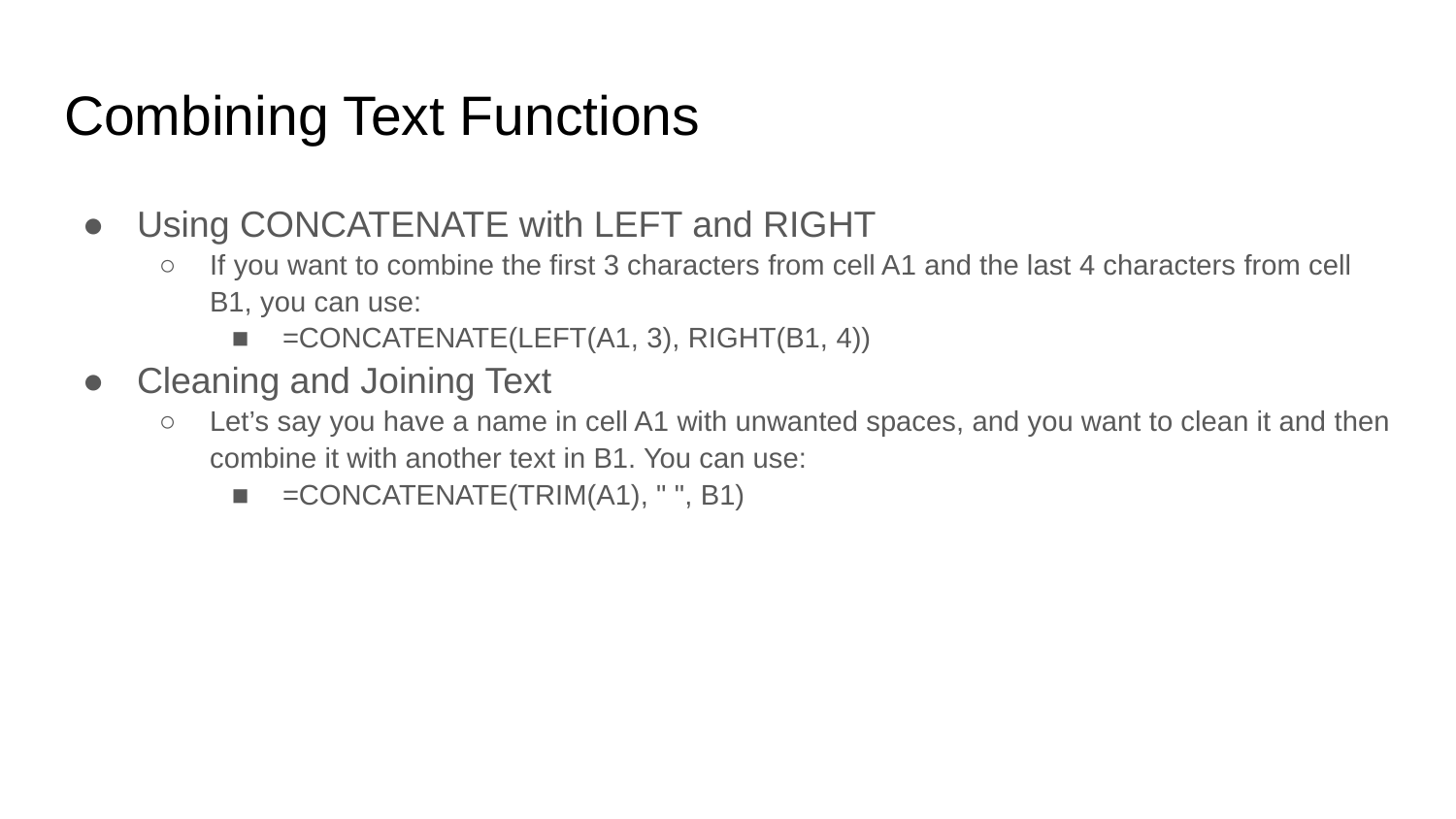

# Combining Text Functions
Using CONCATENATE with LEFT and RIGHT
If you want to combine the first 3 characters from cell A1 and the last 4 characters from cell B1, you can use:
=CONCATENATE(LEFT(A1, 3), RIGHT(B1, 4))
Cleaning and Joining Text
Let’s say you have a name in cell A1 with unwanted spaces, and you want to clean it and then combine it with another text in B1. You can use:
=CONCATENATE(TRIM(A1), " ", B1)